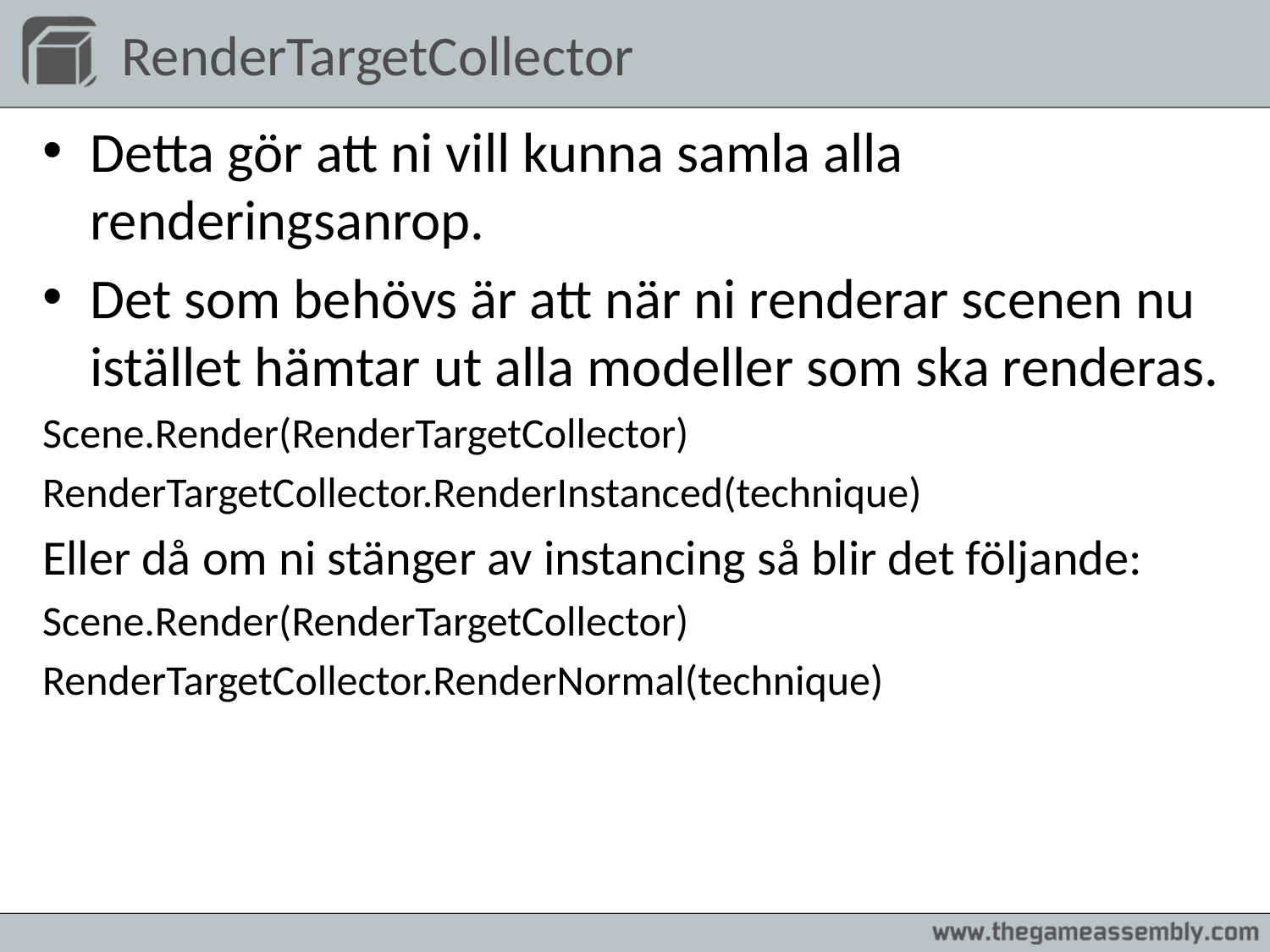

# RenderTargetCollector
Detta gör att ni vill kunna samla alla renderingsanrop.
Det som behövs är att när ni renderar scenen nu istället hämtar ut alla modeller som ska renderas.
Scene.Render(RenderTargetCollector)
RenderTargetCollector.RenderInstanced(technique)
Eller då om ni stänger av instancing så blir det följande:
Scene.Render(RenderTargetCollector)
RenderTargetCollector.RenderNormal(technique)